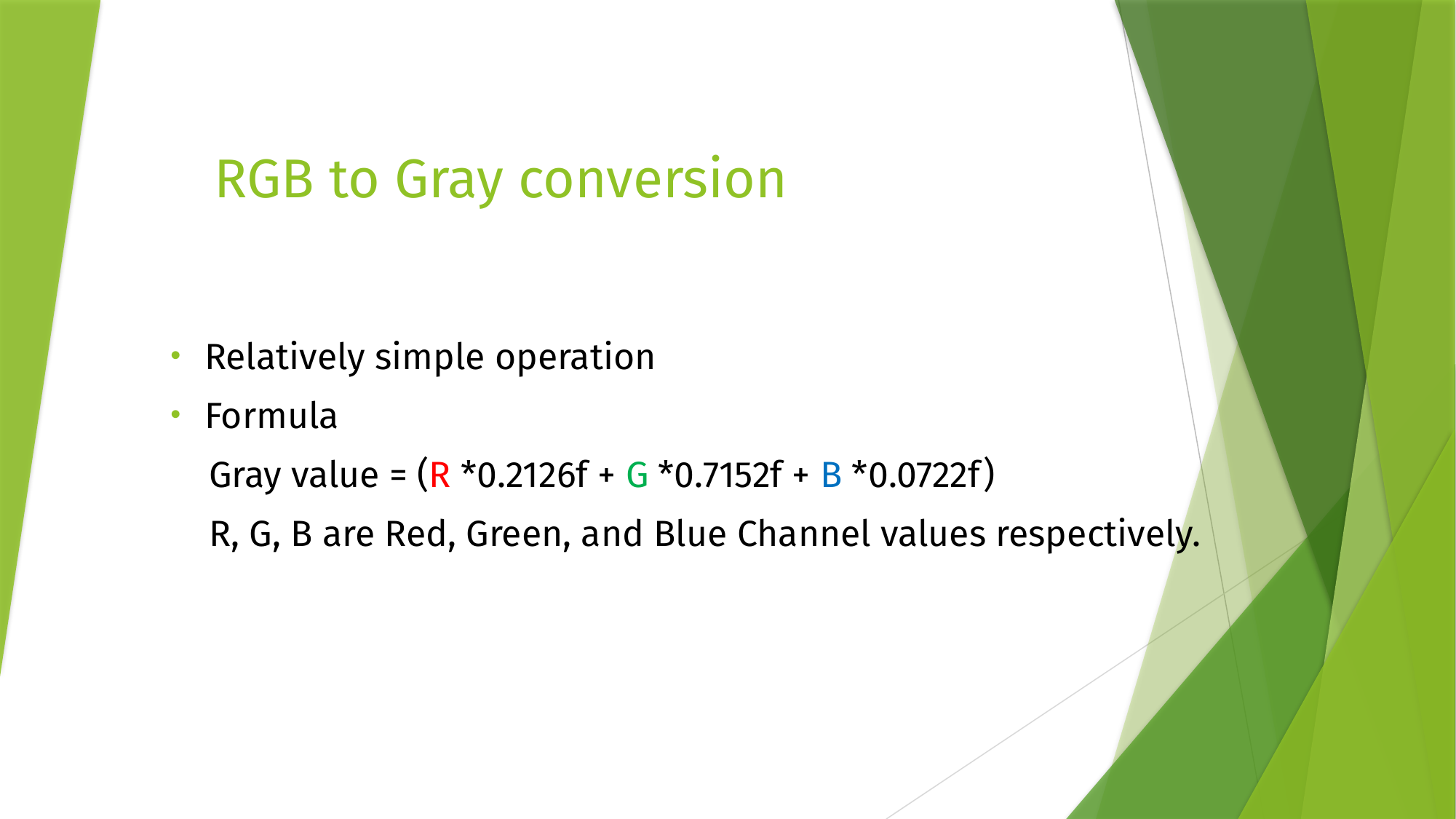

# RGB to Gray conversion
Relatively simple operation
Formula
    Gray value = (R *0.2126f + G *0.7152f + B *0.0722f)
    R, G, B are Red, Green, and Blue Channel values respectively.